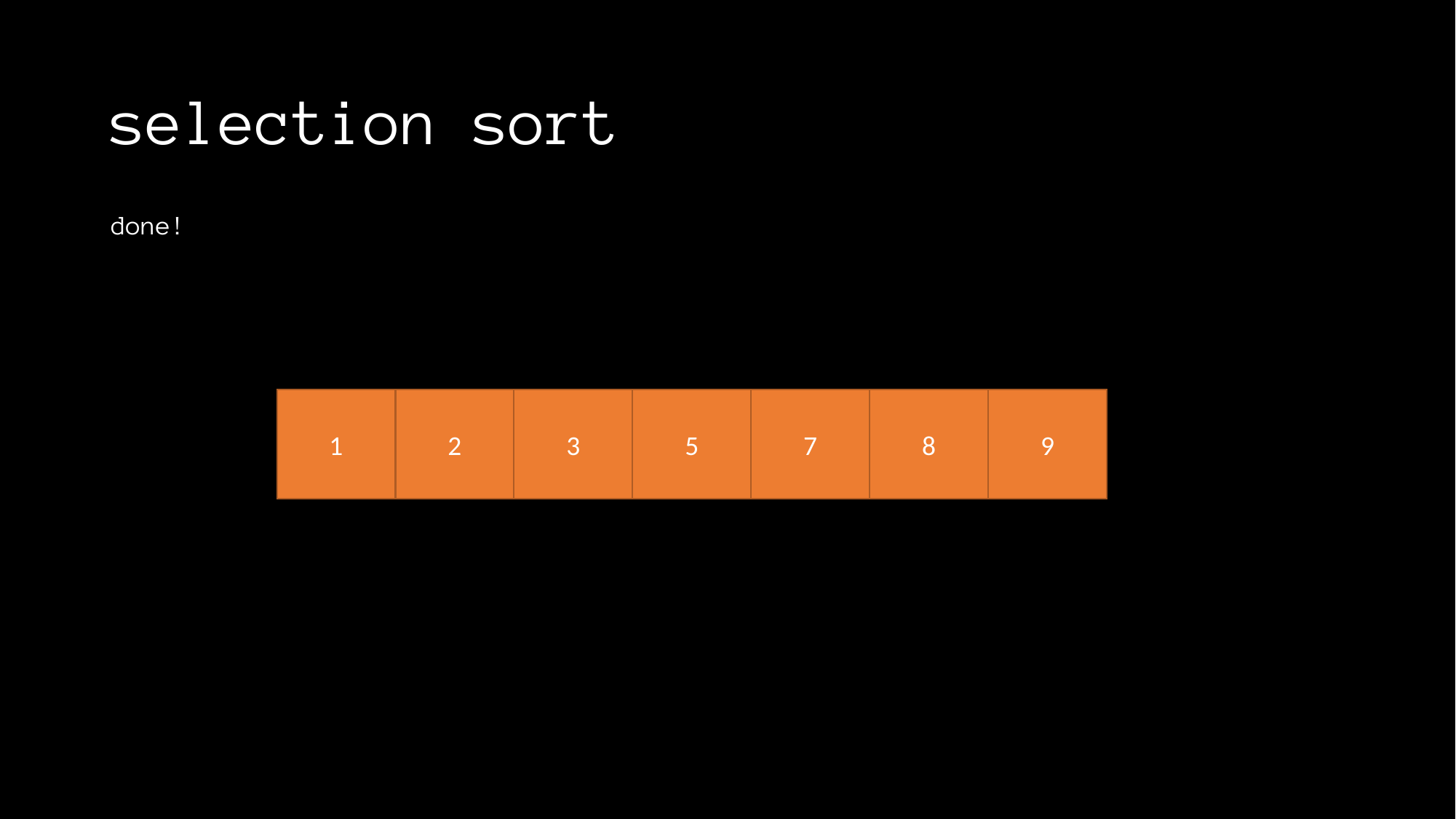

# selection sort
done!
1
2
3
5
7
8
9